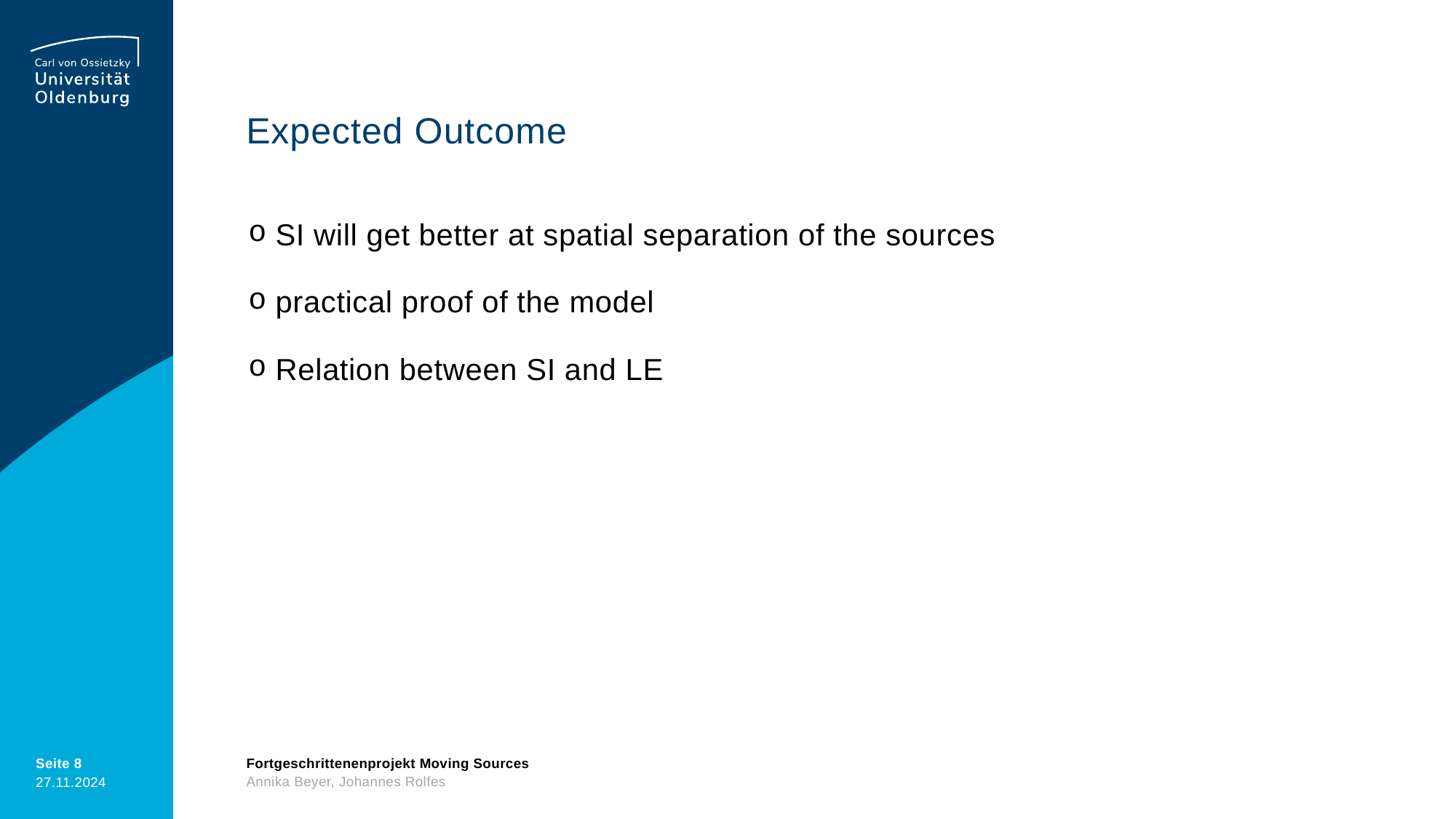

# Expected Outcome
SI will get better at spatial separation of the sources
practical proof of the model
Relation between SI and LE